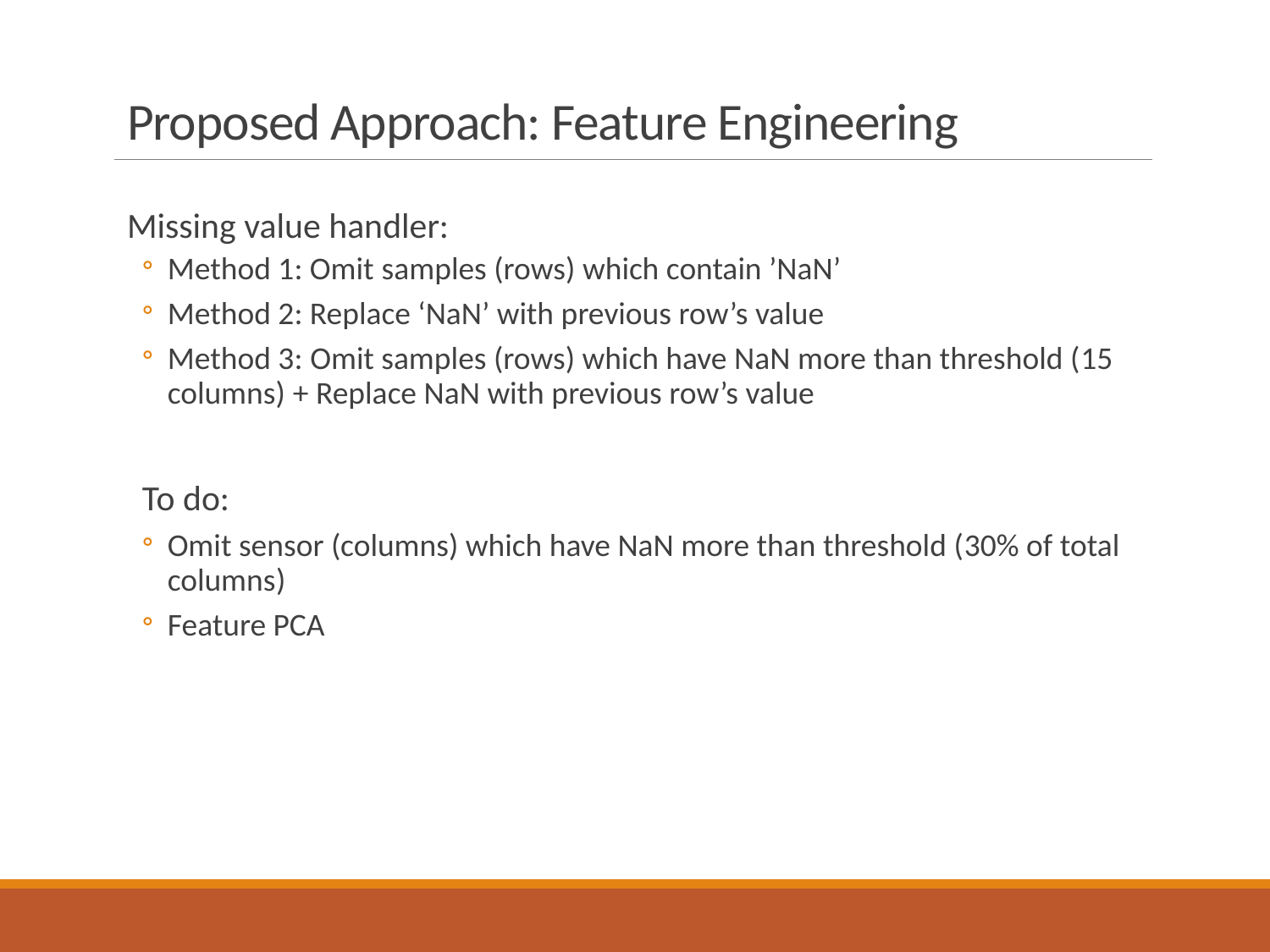

# Proposed Approach: Feature Engineering
Missing value handler:
Method 1: Omit samples (rows) which contain ’NaN’
Method 2: Replace ‘NaN’ with previous row’s value
Method 3: Omit samples (rows) which have NaN more than threshold (15 columns) + Replace NaN with previous row’s value

To do:
Omit sensor (columns) which have NaN more than threshold (30% of total columns)
Feature PCA